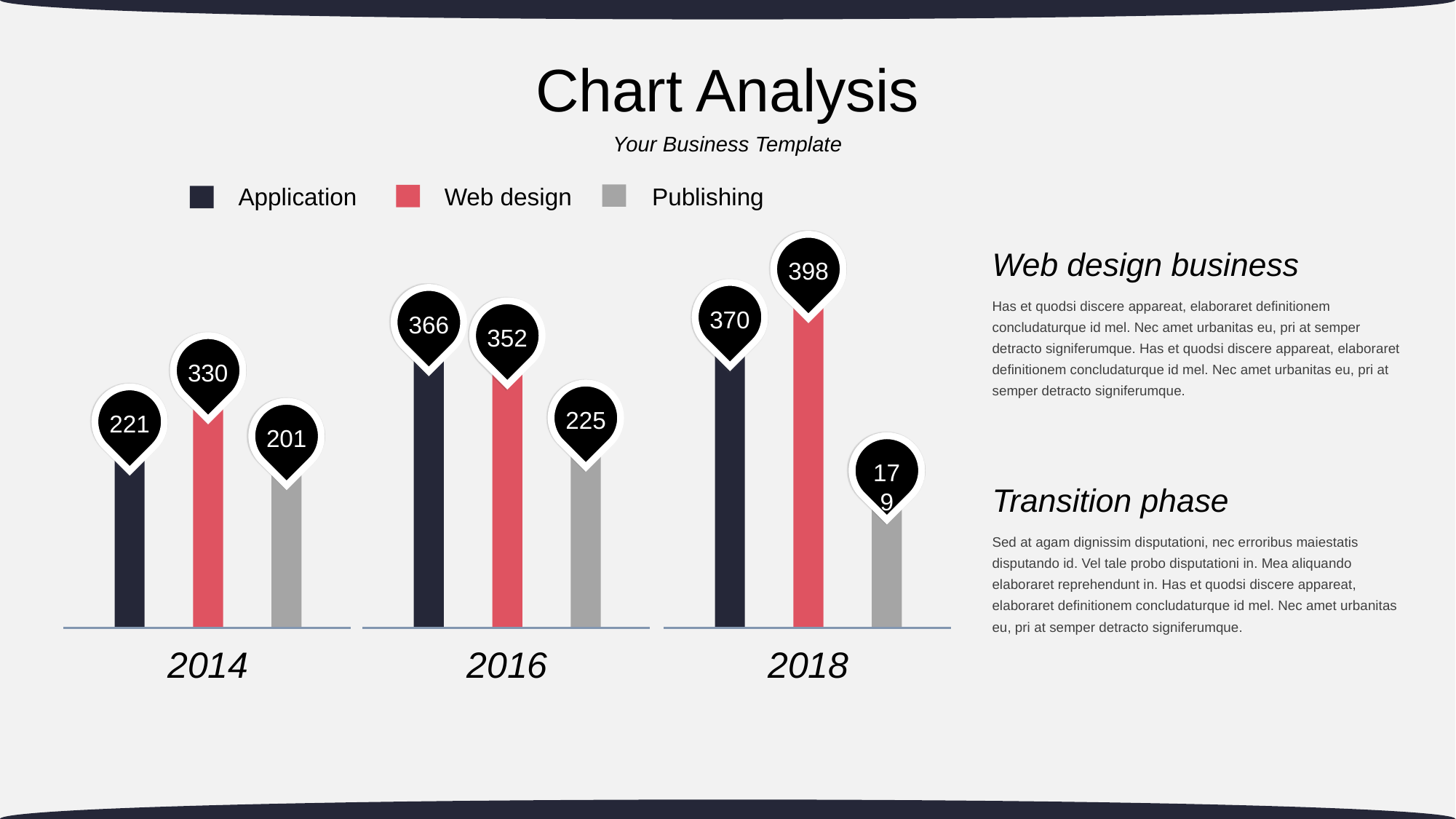

# Chart Analysis
Your Business Template
Publishing

Application

Web design

Web design business

398

Has et quodsi discere appareat, elaboraret definitionem concludaturque id mel. Nec amet urbanitas eu, pri at semper detracto signiferumque. Has et quodsi discere appareat, elaboraret definitionem concludaturque id mel. Nec amet urbanitas eu, pri at semper detracto signiferumque.

370

366
352

330

225

221

201

179
Transition phase

Sed at agam dignissim disputationi, nec erroribus maiestatis disputando id. Vel tale probo disputationi in. Mea aliquando elaboraret reprehendunt in. Has et quodsi discere appareat, elaboraret definitionem concludaturque id mel. Nec amet urbanitas eu, pri at semper detracto signiferumque.

2016
2014
2018